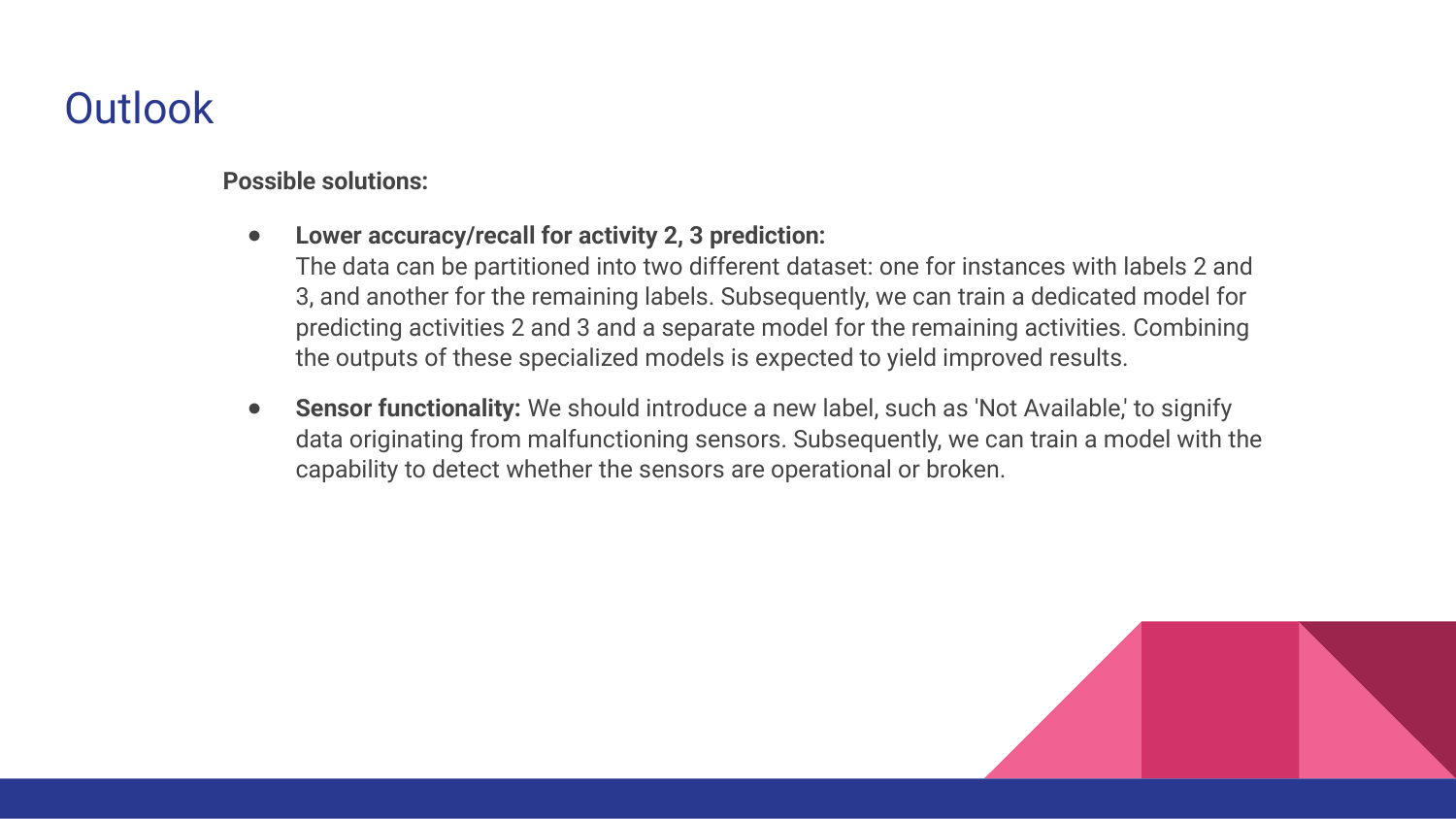

# Outlook
Possible solutions:
Lower accuracy/recall for activity 2, 3 prediction:
The data can be partitioned into two different dataset: one for instances with labels 2 and 3, and another for the remaining labels. Subsequently, we can train a dedicated model for predicting activities 2 and 3 and a separate model for the remaining activities. Combining the outputs of these specialized models is expected to yield improved results.
Sensor functionality: We should introduce a new label, such as 'Not Available,' to signify data originating from malfunctioning sensors. Subsequently, we can train a model with the capability to detect whether the sensors are operational or broken.